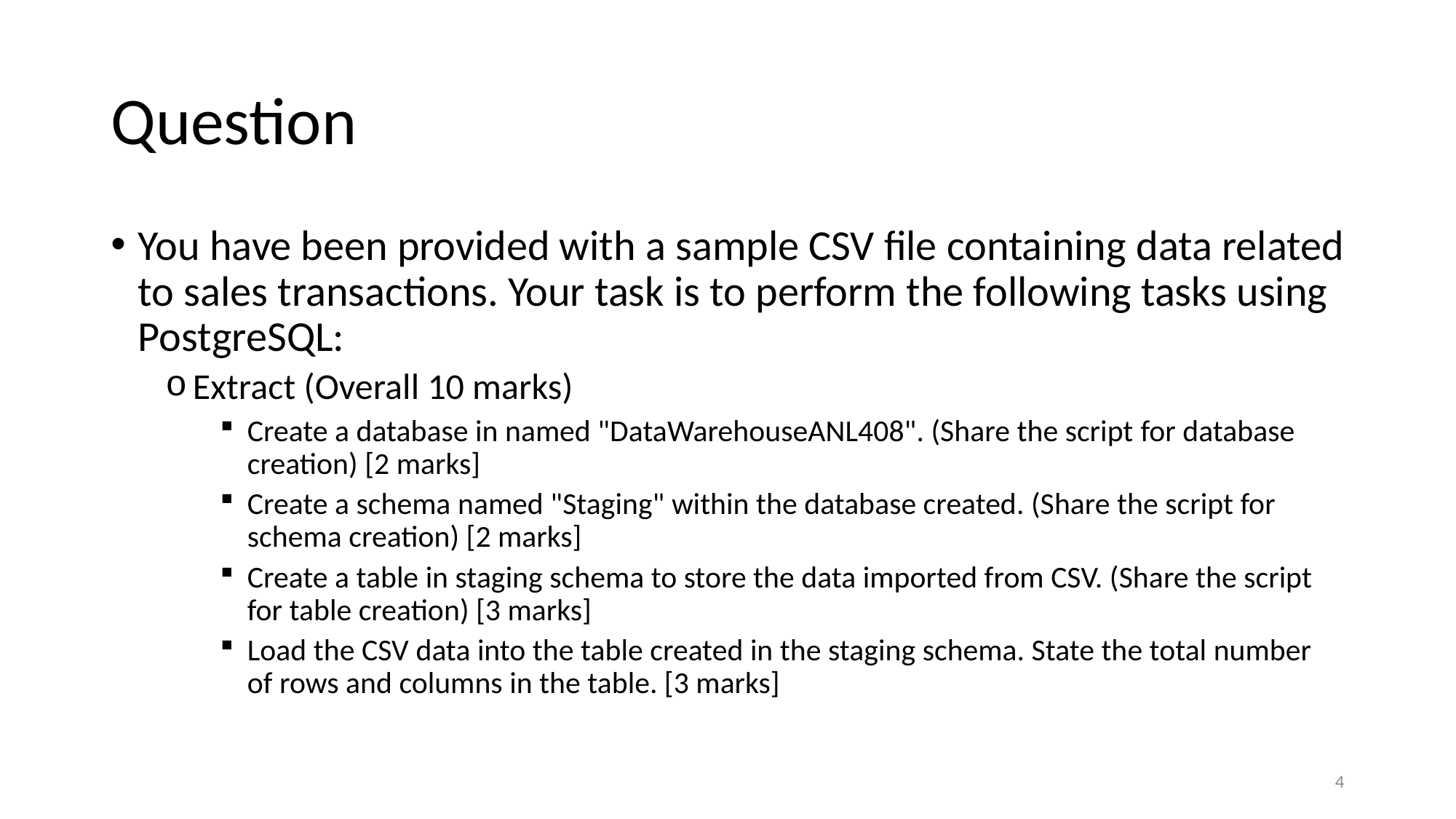

# Question
You have been provided with a sample CSV file containing data related to sales transactions. Your task is to perform the following tasks using PostgreSQL:
Extract (Overall 10 marks)
Create a database in named "DataWarehouseANL408". (Share the script for database creation) [2 marks]
Create a schema named "Staging" within the database created. (Share the script for schema creation) [2 marks]
Create a table in staging schema to store the data imported from CSV. (Share the script for table creation) [3 marks]
Load the CSV data into the table created in the staging schema. State the total number of rows and columns in the table. [3 marks]
4